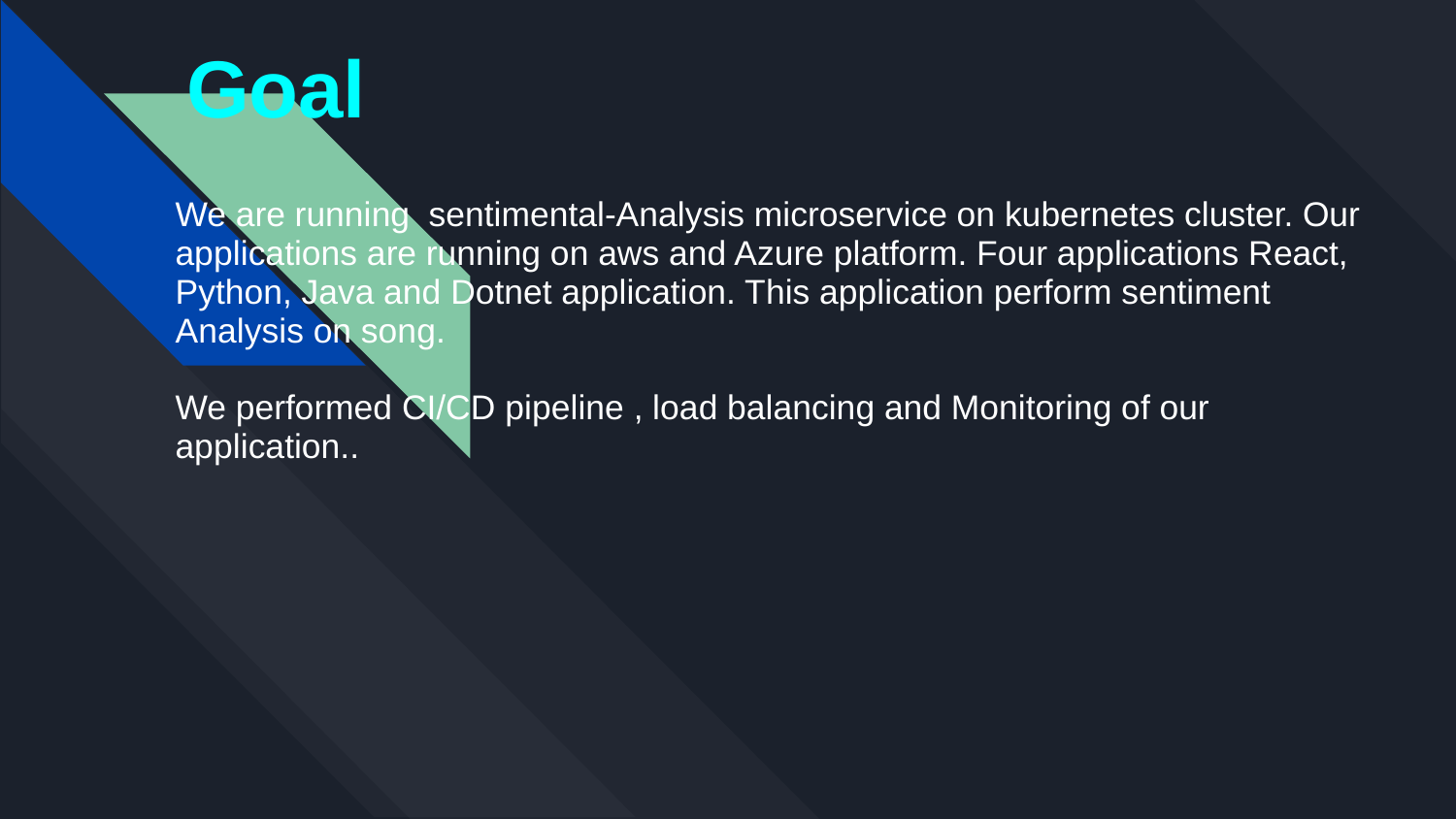

# Goal
We are running  sentimental-Analysis microservice on kubernetes cluster. Our applications are running on aws and Azure platform. Four applications React, Python, Java and Dotnet application. This application perform sentiment Analysis on song.

We performed CI/CD pipeline , load balancing and Monitoring of our application..